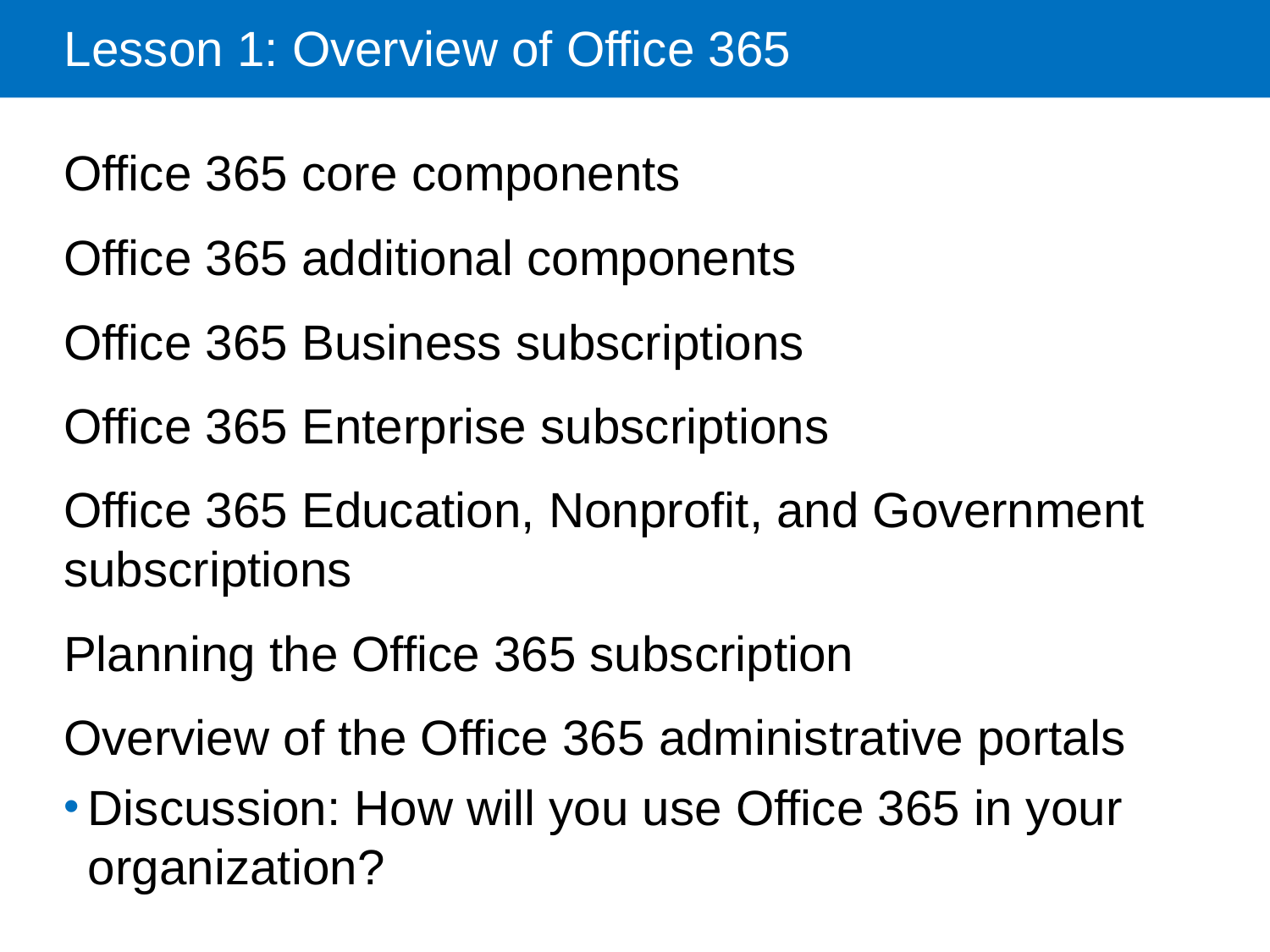

# Lesson 1: Overview of Office 365
Office 365 core components
Office 365 additional components
Office 365 Business subscriptions
Office 365 Enterprise subscriptions
Office 365 Education, Nonprofit, and Government subscriptions
Planning the Office 365 subscription
Overview of the Office 365 administrative portals
Discussion: How will you use Office 365 in your organization?